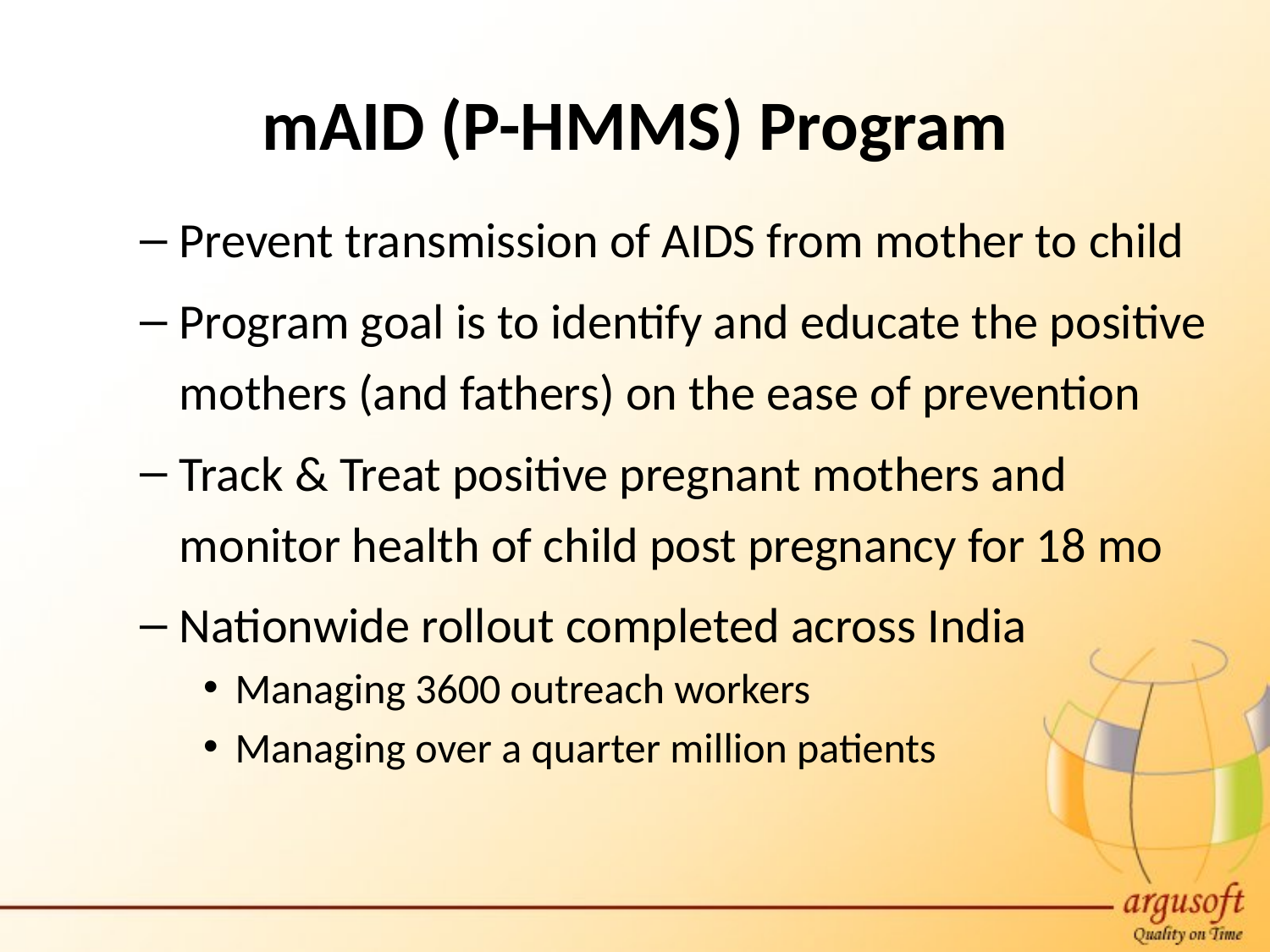

mAID (P-HMMS) Program
Prevent transmission of AIDS from mother to child
Program goal is to identify and educate the positive mothers (and fathers) on the ease of prevention
Track & Treat positive pregnant mothers and monitor health of child post pregnancy for 18 mo
Nationwide rollout completed across India
Managing 3600 outreach workers
Managing over a quarter million patients